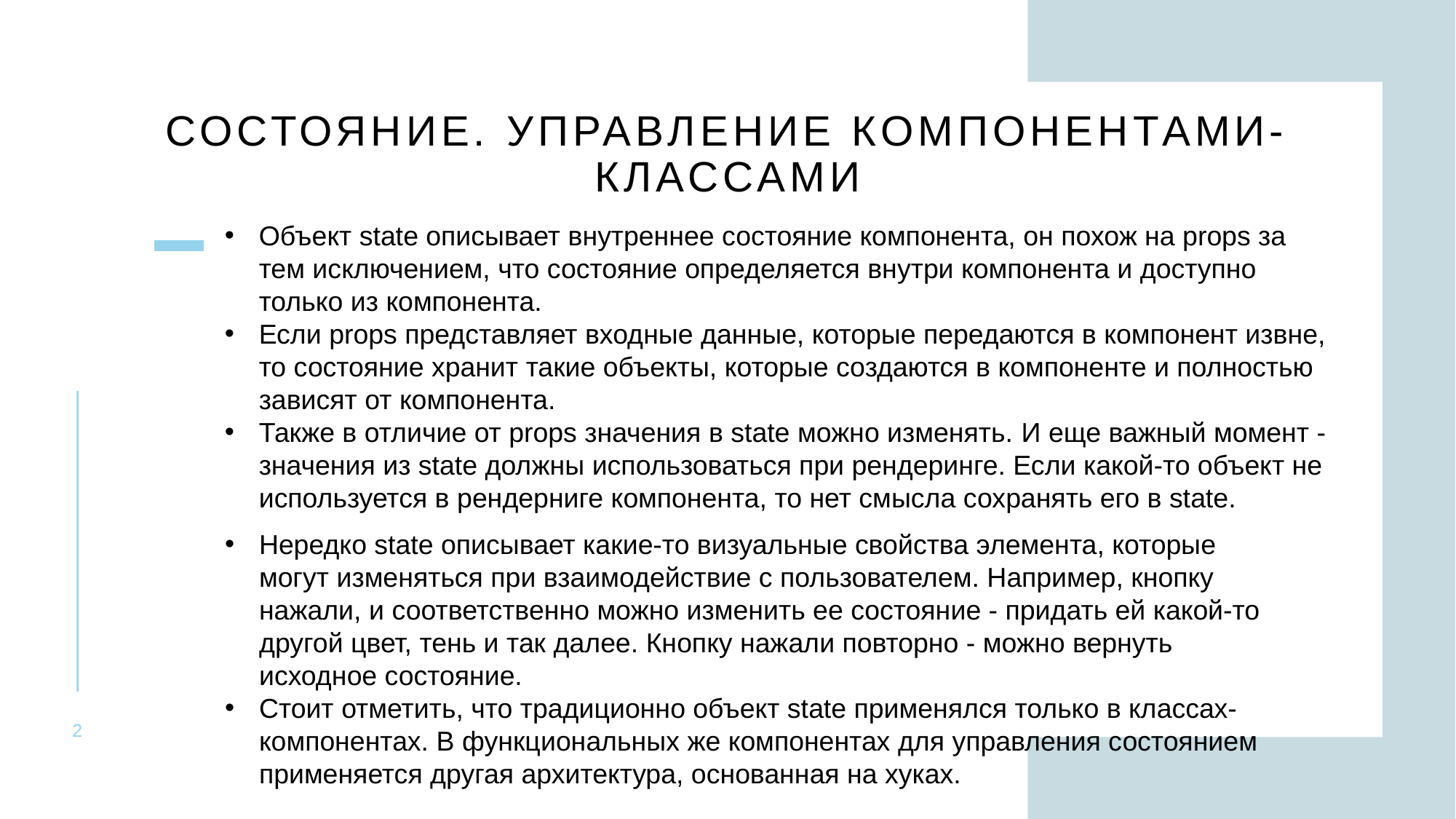

# Состояние. Управление компонентами-классами
Объект state описывает внутреннее состояние компонента, он похож на props за тем исключением, что состояние определяется внутри компонента и доступно только из компонента.
Если props представляет входные данные, которые передаются в компонент извне, то состояние хранит такие объекты, которые создаются в компоненте и полностью зависят от компонента.
Также в отличие от props значения в state можно изменять. И еще важный момент - значения из state должны использоваться при рендеринге. Если какой-то объект не используется в рендерниге компонента, то нет смысла сохранять его в state.
Нередко state описывает какие-то визуальные свойства элемента, которые могут изменяться при взаимодействие с пользователем. Например, кнопку нажали, и соответственно можно изменить ее состояние - придать ей какой-то другой цвет, тень и так далее. Кнопку нажали повторно - можно вернуть исходное состояние.
Стоит отметить, что традиционно объект state применялся только в классах-компонентах. В функциональных же компонентах для управления состоянием применяется другая архитектура, основанная на хуках.
2